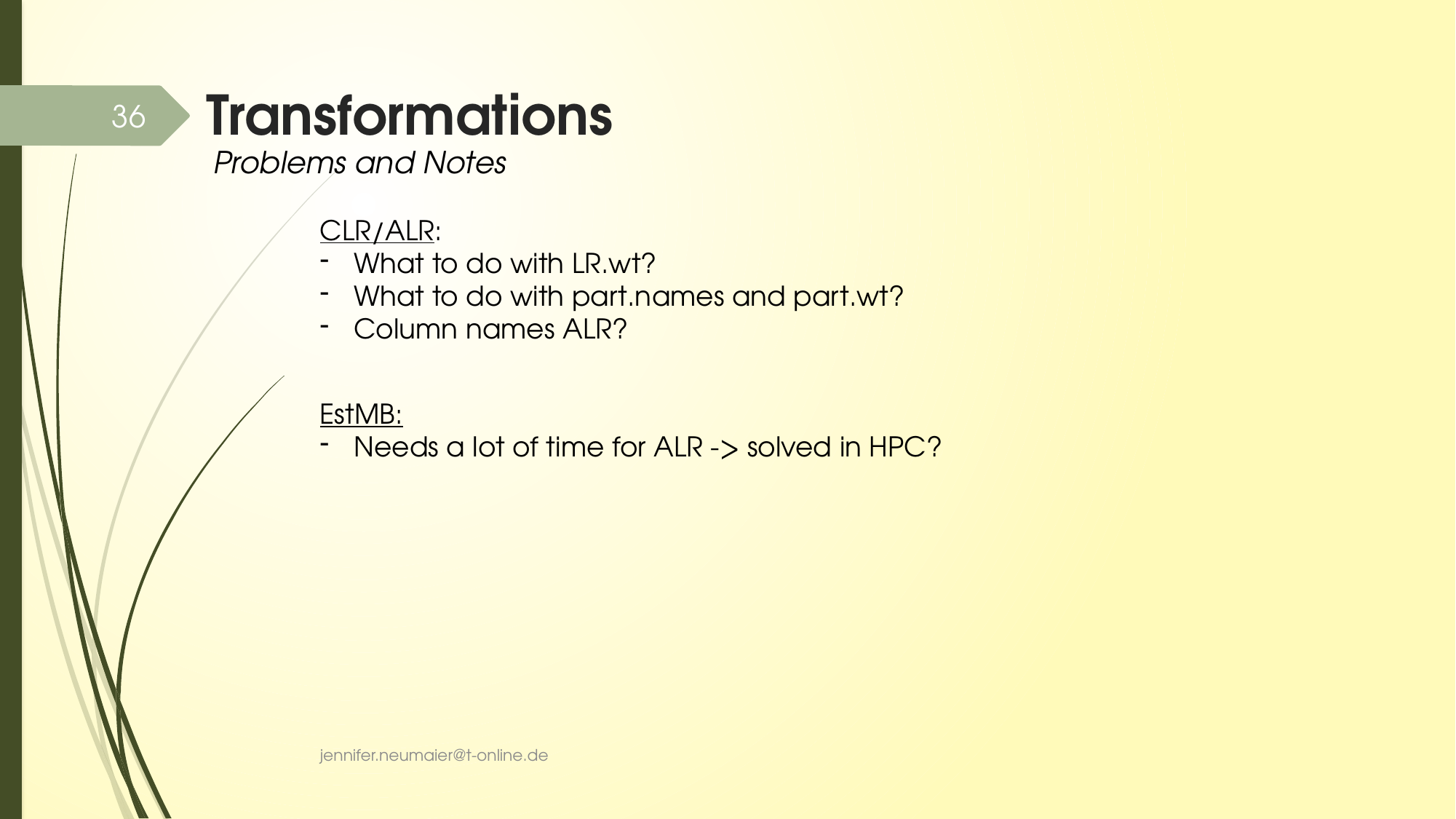

# Transformations
36
Problems and Notes
CLR/ALR:
What to do with LR.wt?
What to do with part.names and part.wt?
Column names ALR?

EstMB:
Needs a lot of time for ALR -> solved in HPC?

jennifer.neumaier@t-online.de